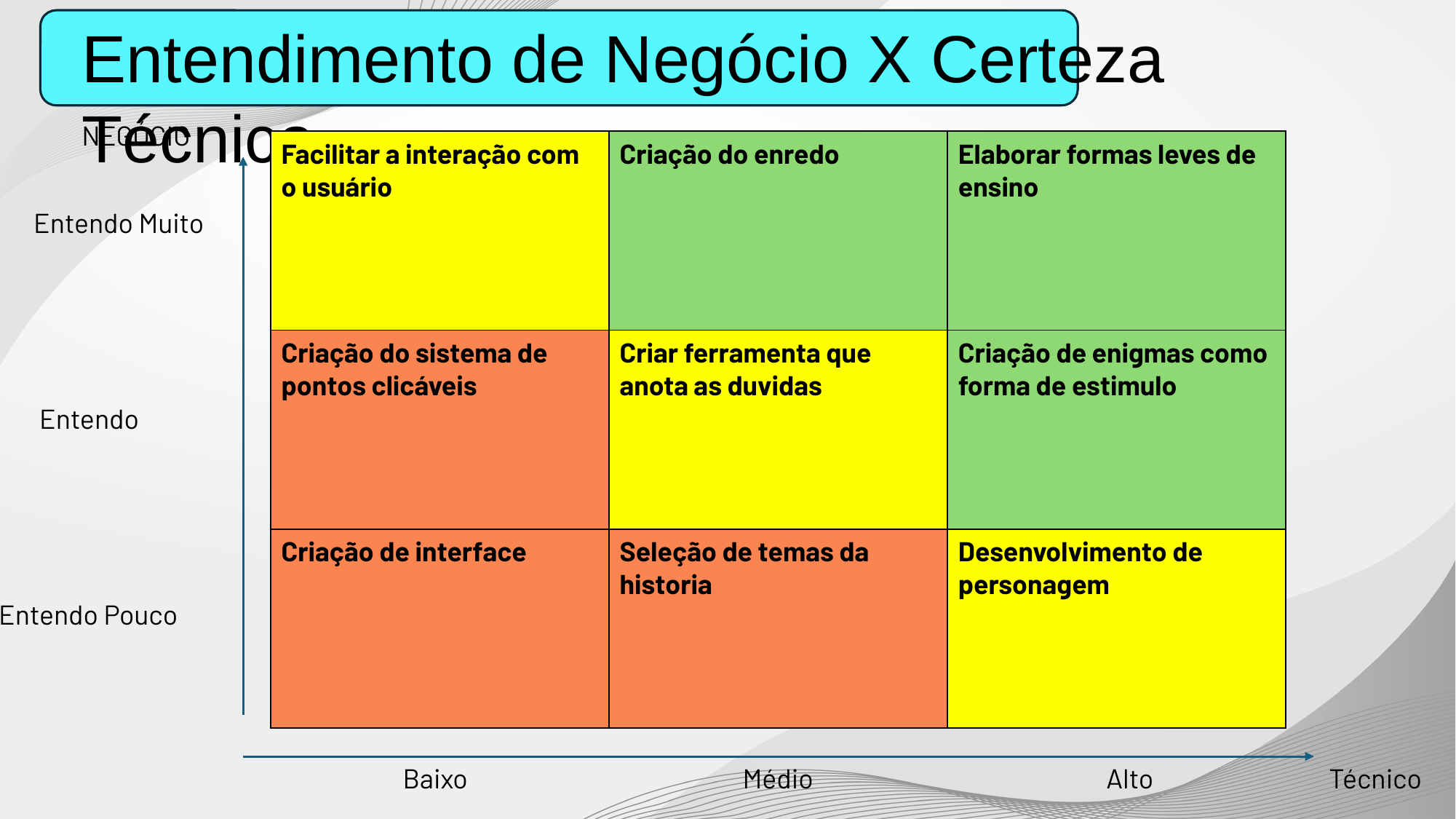

Entendimento de Negócio X Certeza Técnica
NEGÓCIO
| Facilitar a interação com o usuário | Criação do enredo | Elaborar formas leves de ensino |
| --- | --- | --- |
| Criação do sistema de pontos clicáveis | Criar ferramenta que anota as duvidas | Criação de enigmas como forma de estimulo |
| Criação de interface | Seleção de temas da historia | Desenvolvimento de personagem |
Entendo Muito
Entendo
Entendo Pouco
Baixo
Médio
Técnico
Alto